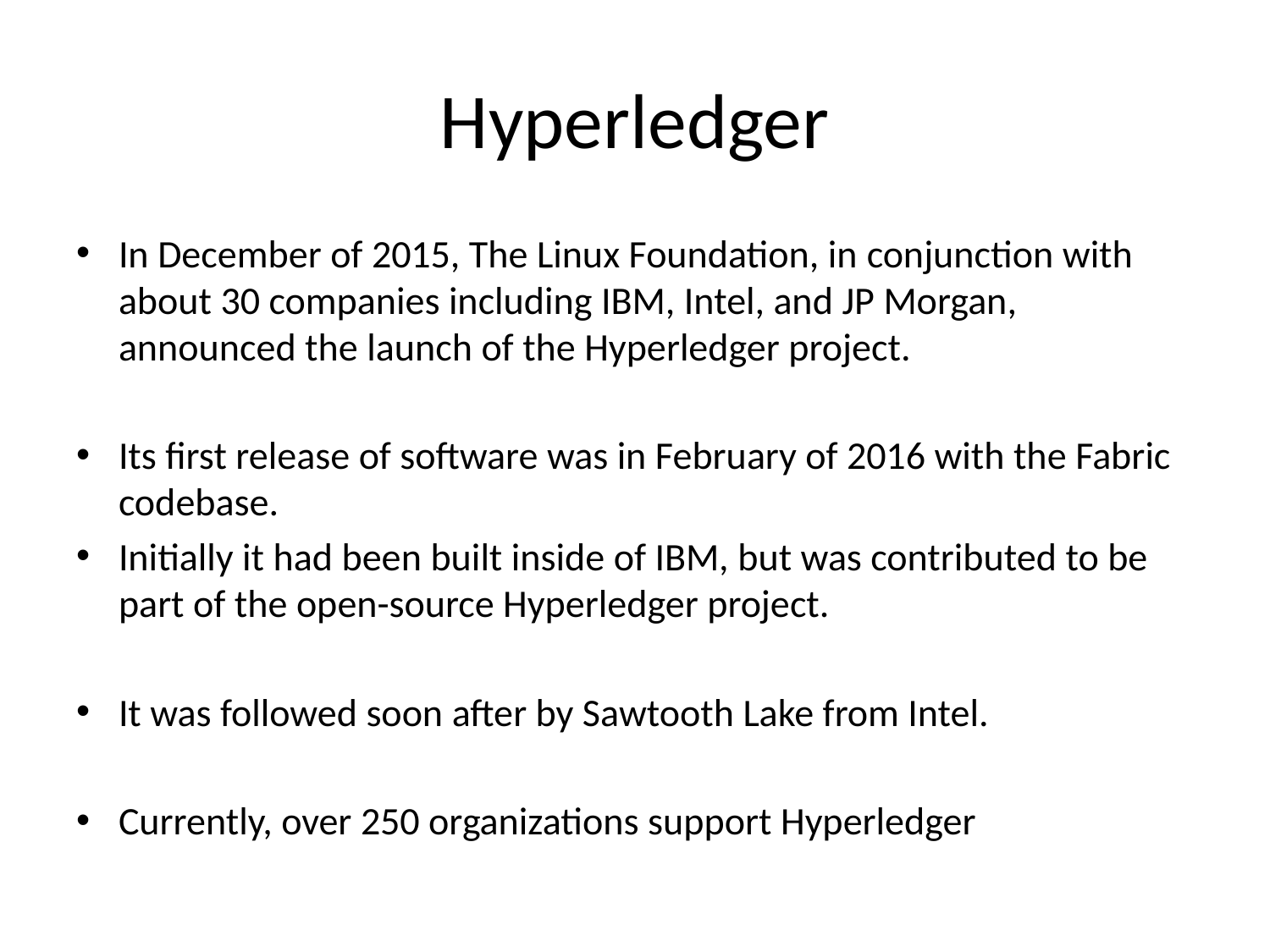

# Hyperledger
In December of 2015, The Linux Foundation, in conjunction with about 30 companies including IBM, Intel, and JP Morgan, announced the launch of the Hyperledger project.

Its first release of software was in February of 2016 with the Fabric codebase.
Initially it had been built inside of IBM, but was contributed to be part of the open-source Hyperledger project.

It was followed soon after by Sawtooth Lake from Intel.

Currently, over 250 organizations support Hyperledger